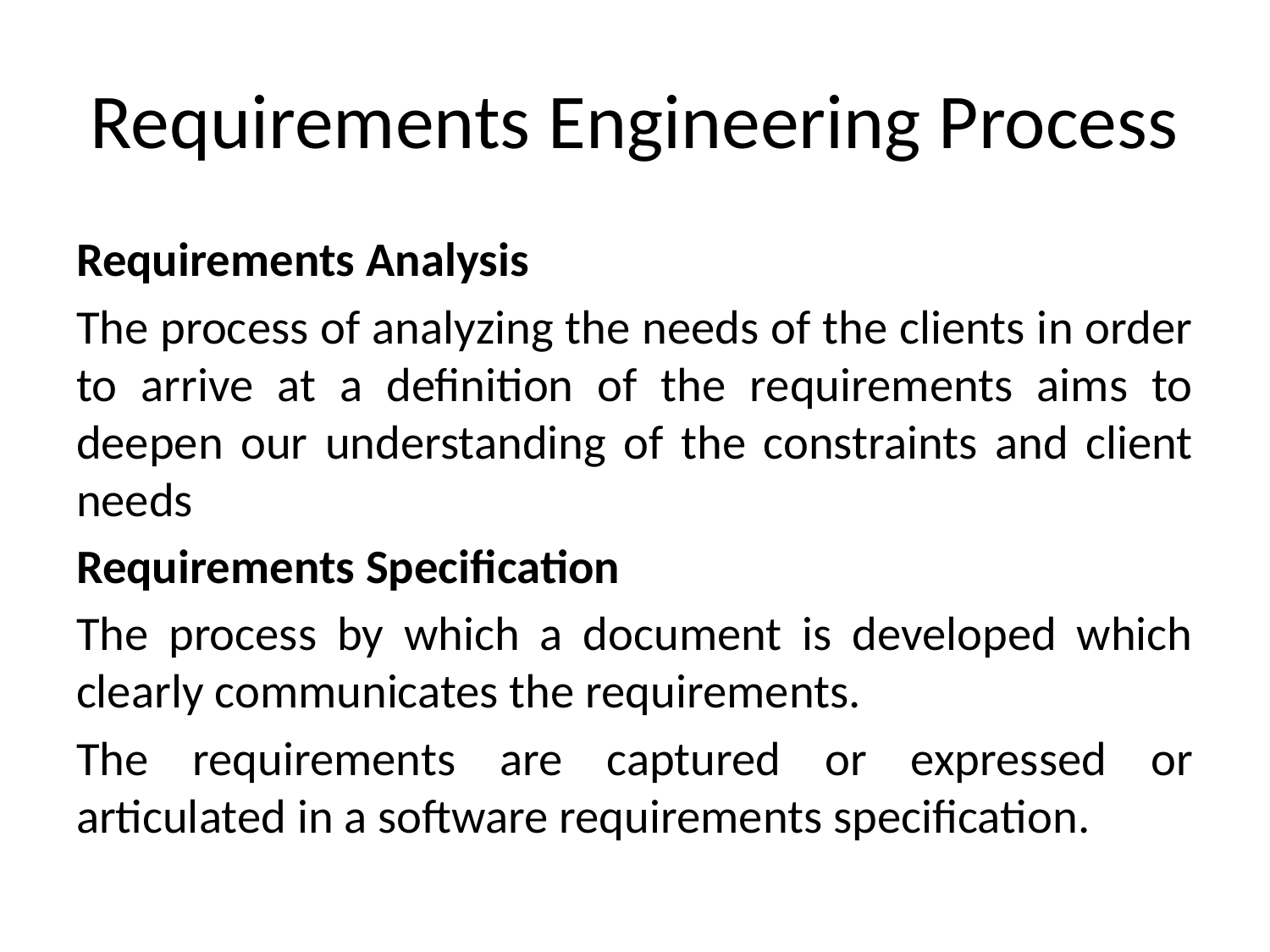

# Requirements Engineering Process
Requirements Analysis
The process of analyzing the needs of the clients in order to arrive at a definition of the requirements aims to deepen our understanding of the constraints and client needs
Requirements Specification
The process by which a document is developed which clearly communicates the requirements.
The requirements are captured or expressed or articulated in a software requirements specification.